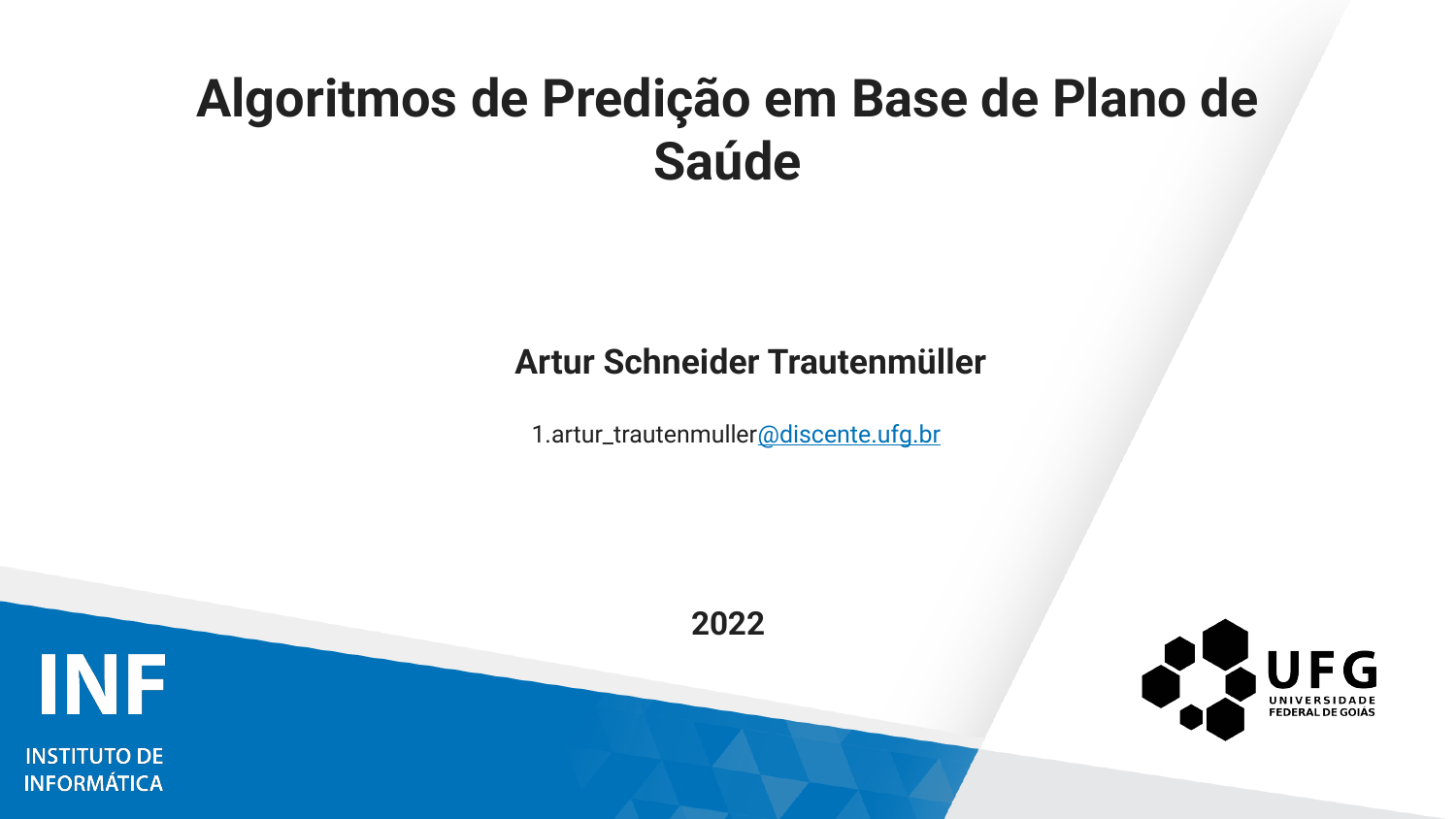

# Algoritmos de Predição em Base de Plano de Saúde
Artur Schneider Trautenmüller
artur_trautenmuller@discente.ufg.br

2022